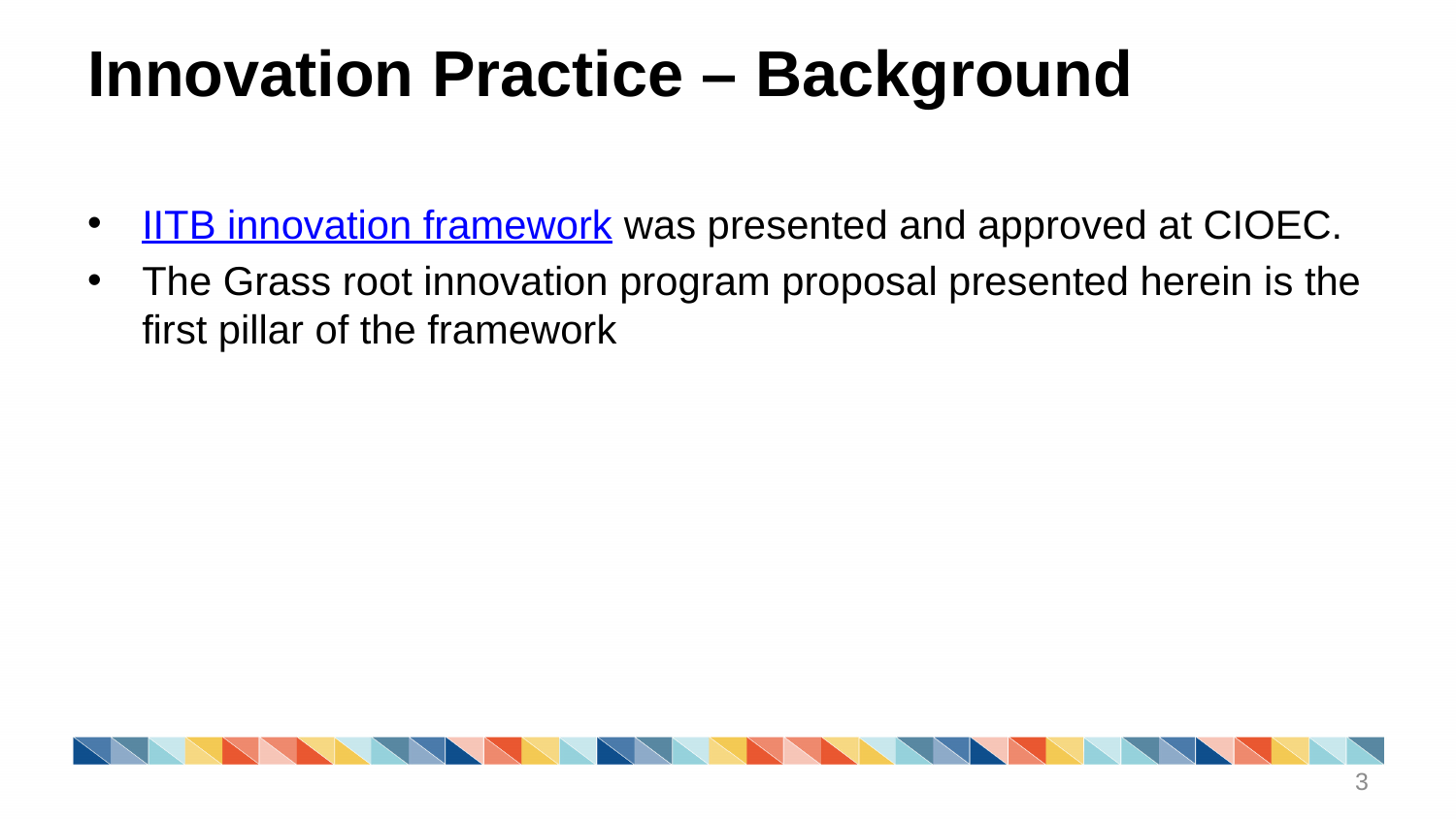

# Innovation Practice – Background
IITB innovation framework was presented and approved at CIOEC.
The Grass root innovation program proposal presented herein is the first pillar of the framework
3